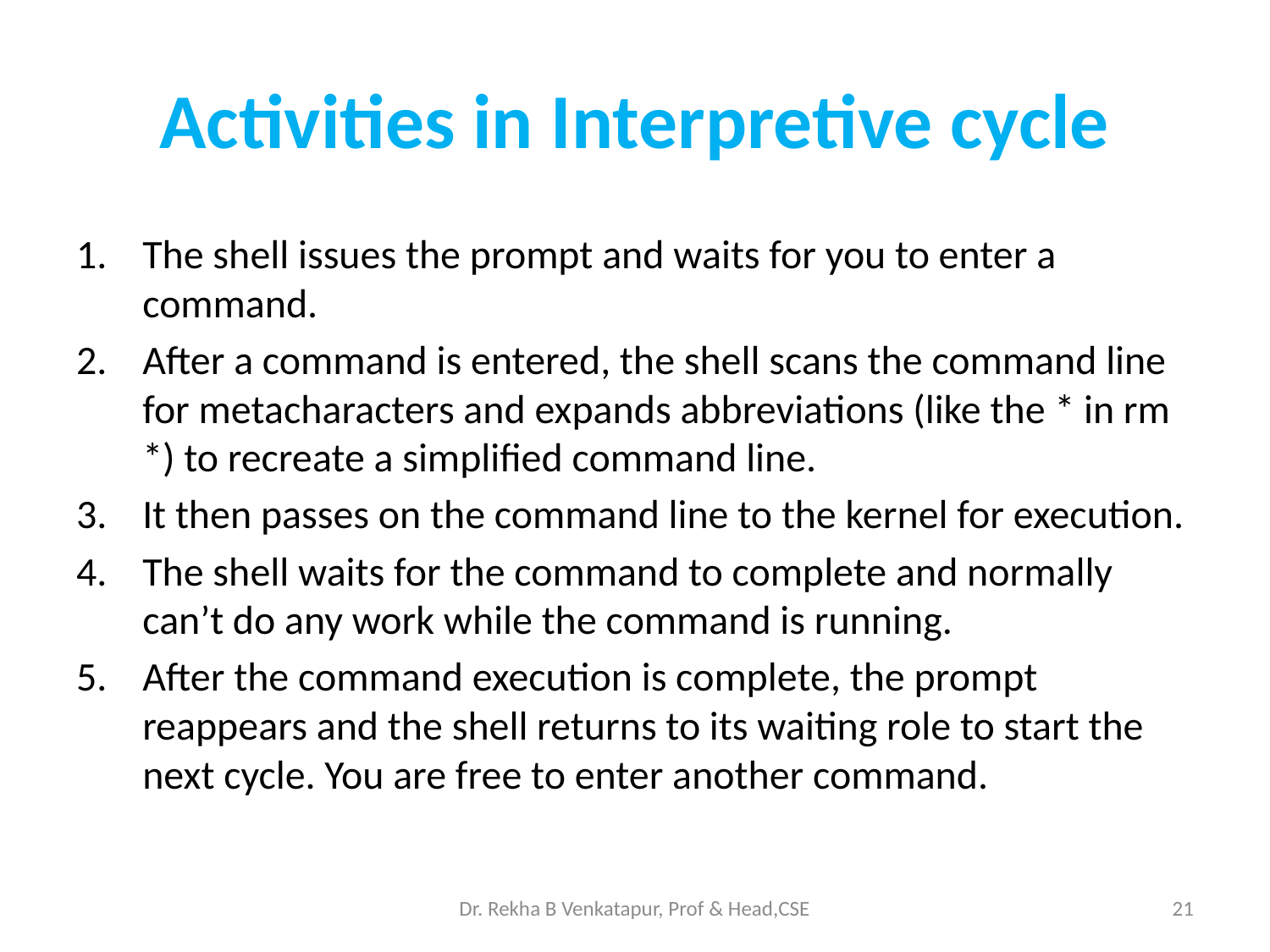

# Activities in Interpretive cycle
The shell issues the prompt and waits for you to enter a command.
After a command is entered, the shell scans the command line for metacharacters and expands abbreviations (like the * in rm *) to recreate a simplified command line.
It then passes on the command line to the kernel for execution.
The shell waits for the command to complete and normally can’t do any work while the command is running.
After the command execution is complete, the prompt reappears and the shell returns to its waiting role to start the next cycle. You are free to enter another command.

Dr. Rekha B Venkatapur, Prof & Head,CSE
21